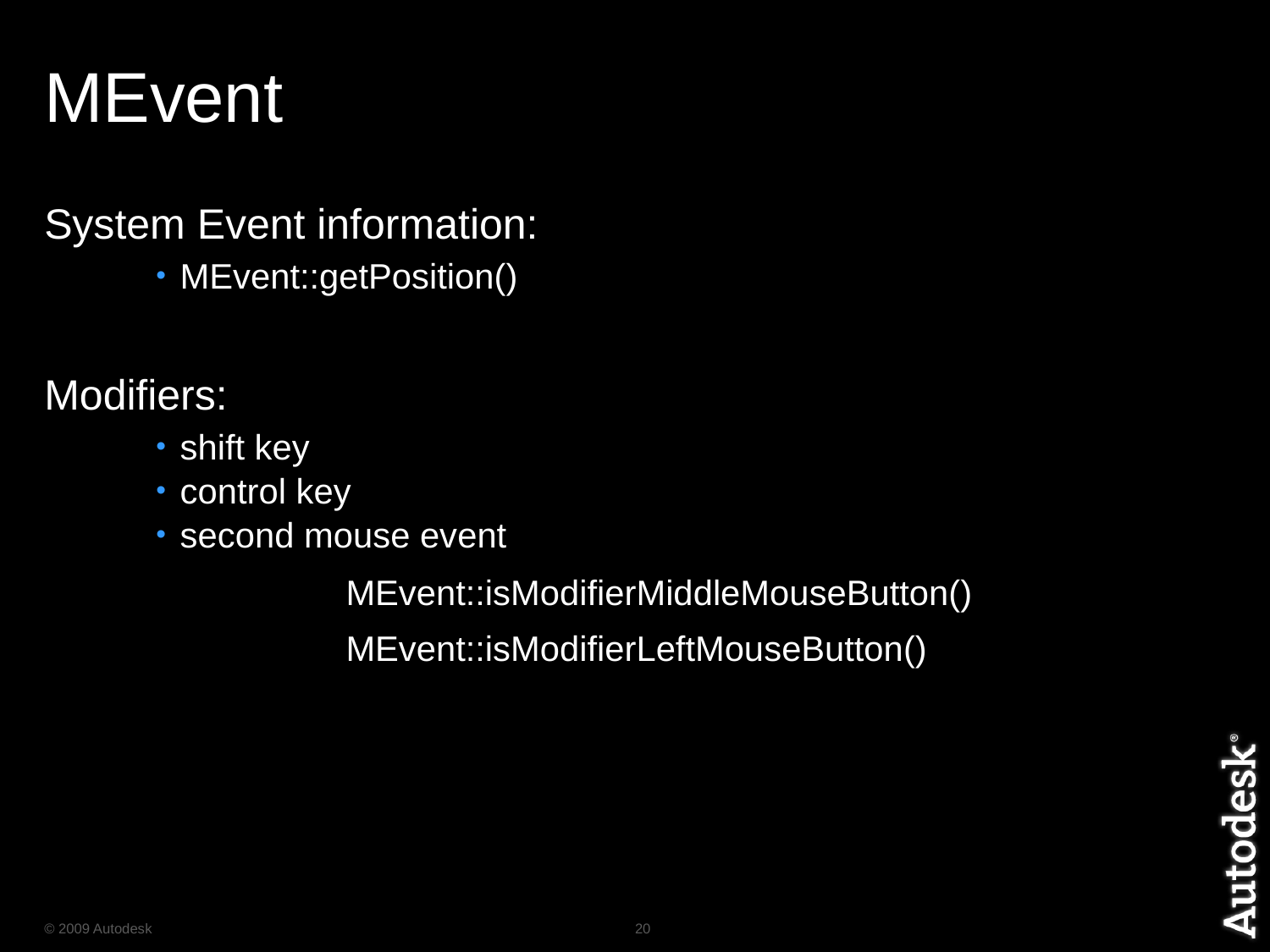

# MEvent
System Event information:
MEvent::getPosition()

Modifiers:
shift key
control key
second mouse event
			MEvent::isModifierMiddleMouseButton()
			MEvent::isModifierLeftMouseButton()